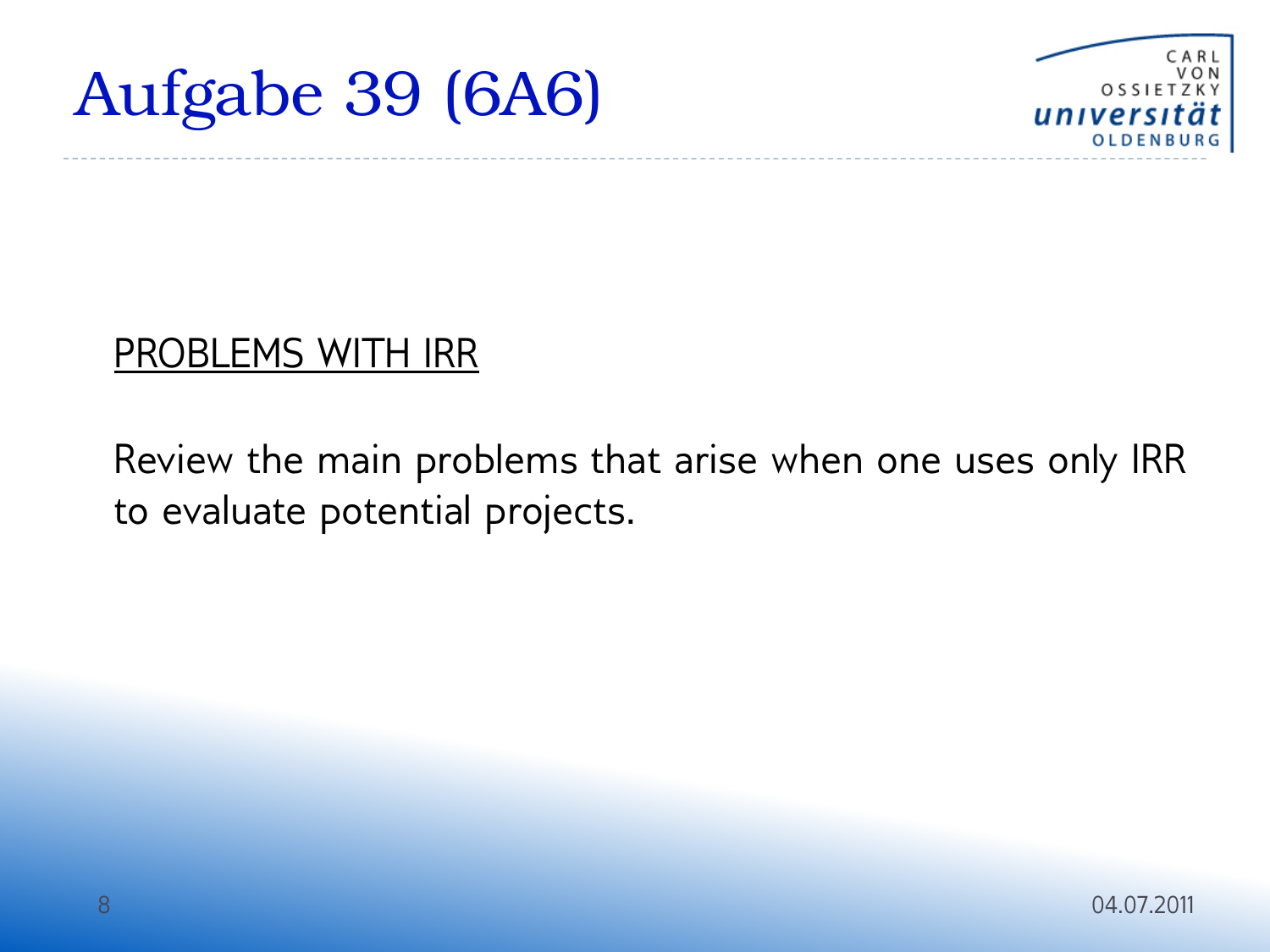

# Aufgabe 39 (6A6)

	PROBLEMS WITH IRR

	Review the main problems that arise when one uses only IRR to evaluate potential projects.
8
04.07.2011